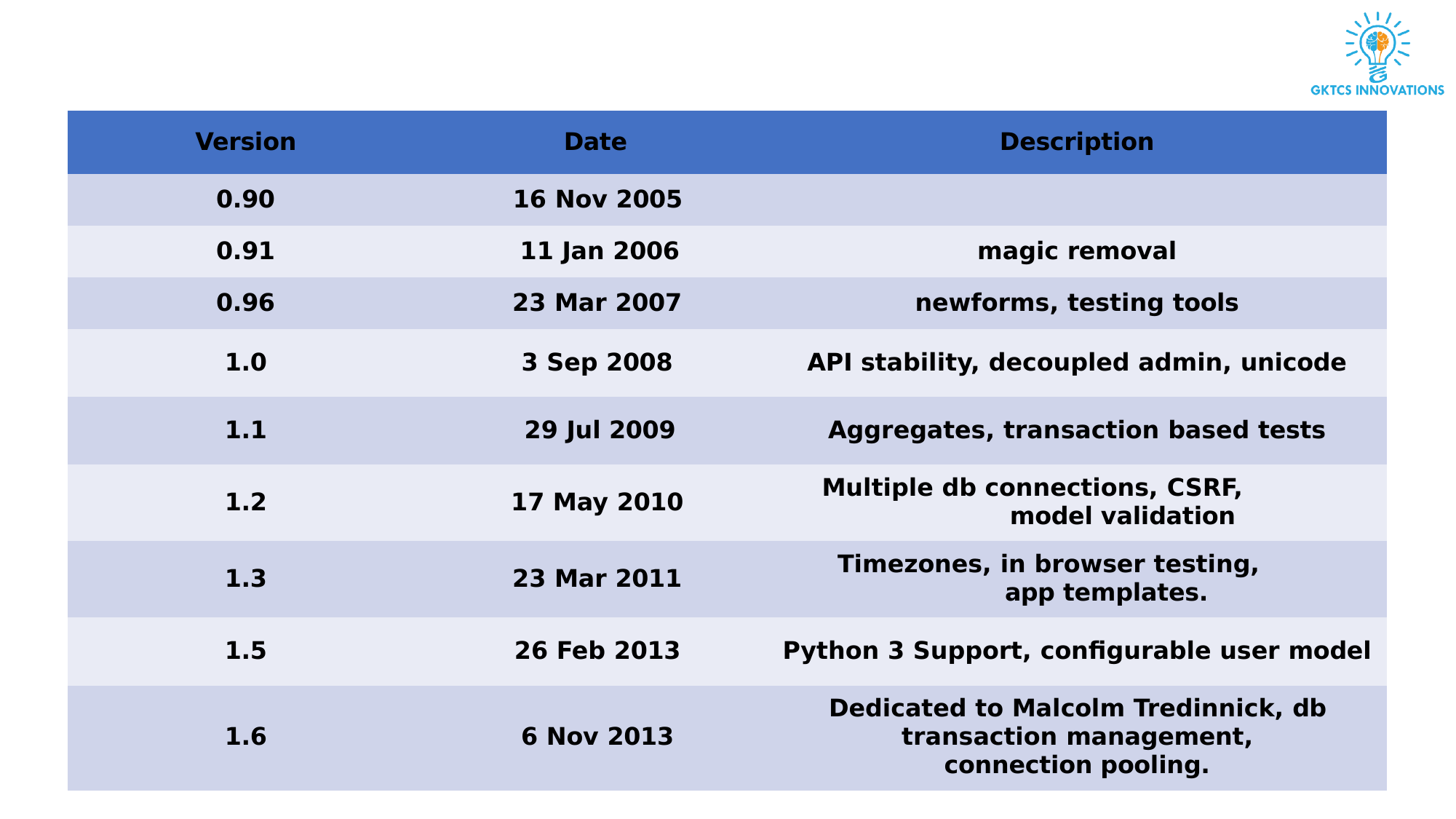

| Version | Date | Description |
| --- | --- | --- |
| 0.90 | 16 Nov 2005 |  |
| 0.91 | 11 Jan 2006 | magic removal |
| 0.96 | 23 Mar 2007 | newforms, testing tools |
| 1.0 | 3 Sep 2008 | API stability, decoupled admin, unicode |
| 1.1 | 29 Jul 2009 | Aggregates, transaction based tests |
| 1.2 | 17 May 2010 | Multiple db connections, CSRF, model validation |
| 1.3 | 23 Mar 2011 | Timezones, in browser testing, app templates. |
| 1.5 | 26 Feb 2013 | Python 3 Support, configurable user model |
| 1.6 | 6 Nov 2013 | Dedicated to Malcolm Tredinnick, db transaction management, connection pooling. |
6